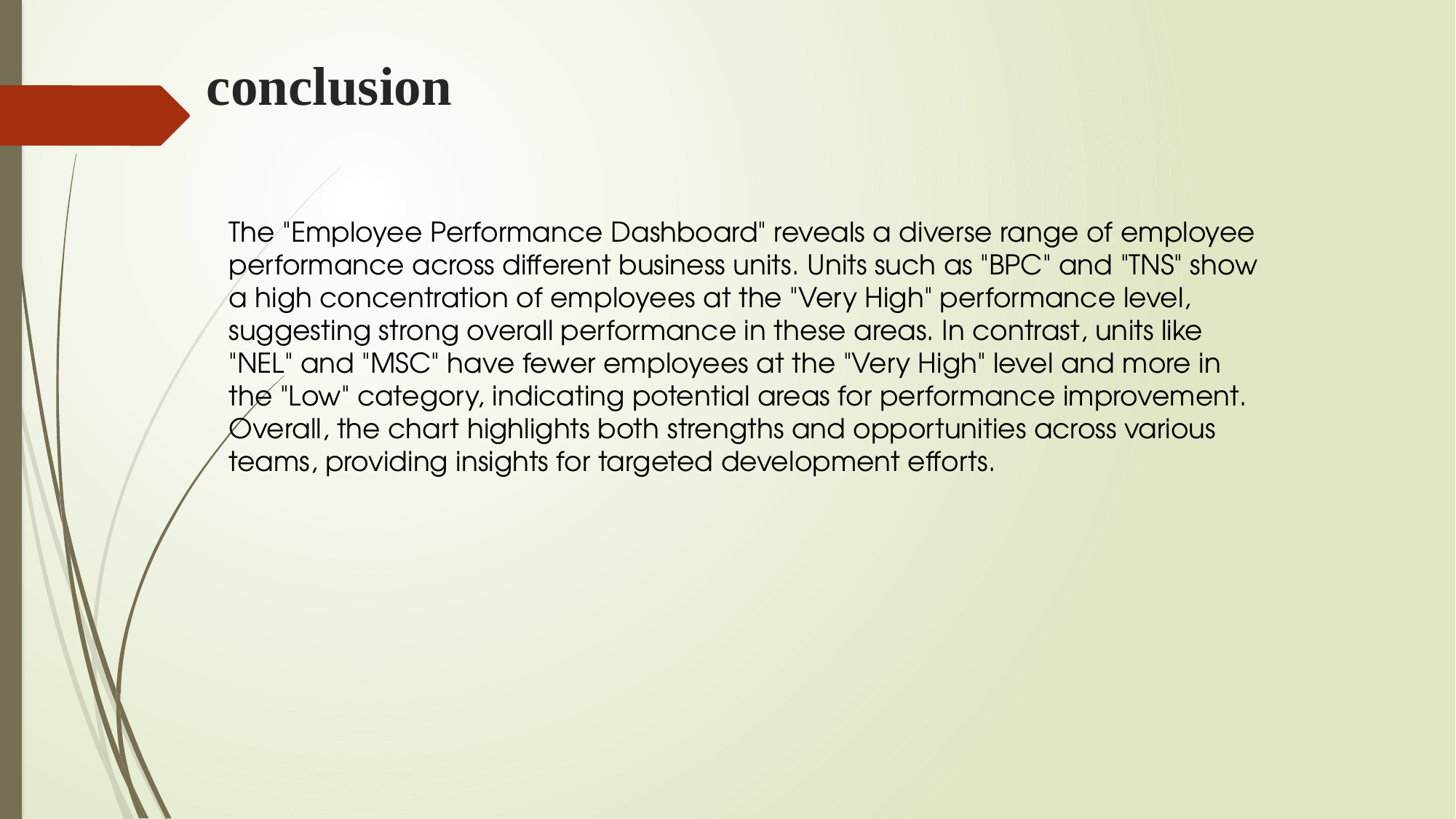

# conclusion
The "Employee Performance Dashboard" reveals a diverse range of employee performance across different business units. Units such as "BPC" and "TNS" show a high concentration of employees at the "Very High" performance level, suggesting strong overall performance in these areas. In contrast, units like "NEL" and "MSC" have fewer employees at the "Very High" level and more in the "Low" category, indicating potential areas for performance improvement. Overall, the chart highlights both strengths and opportunities across various teams, providing insights for targeted development efforts.